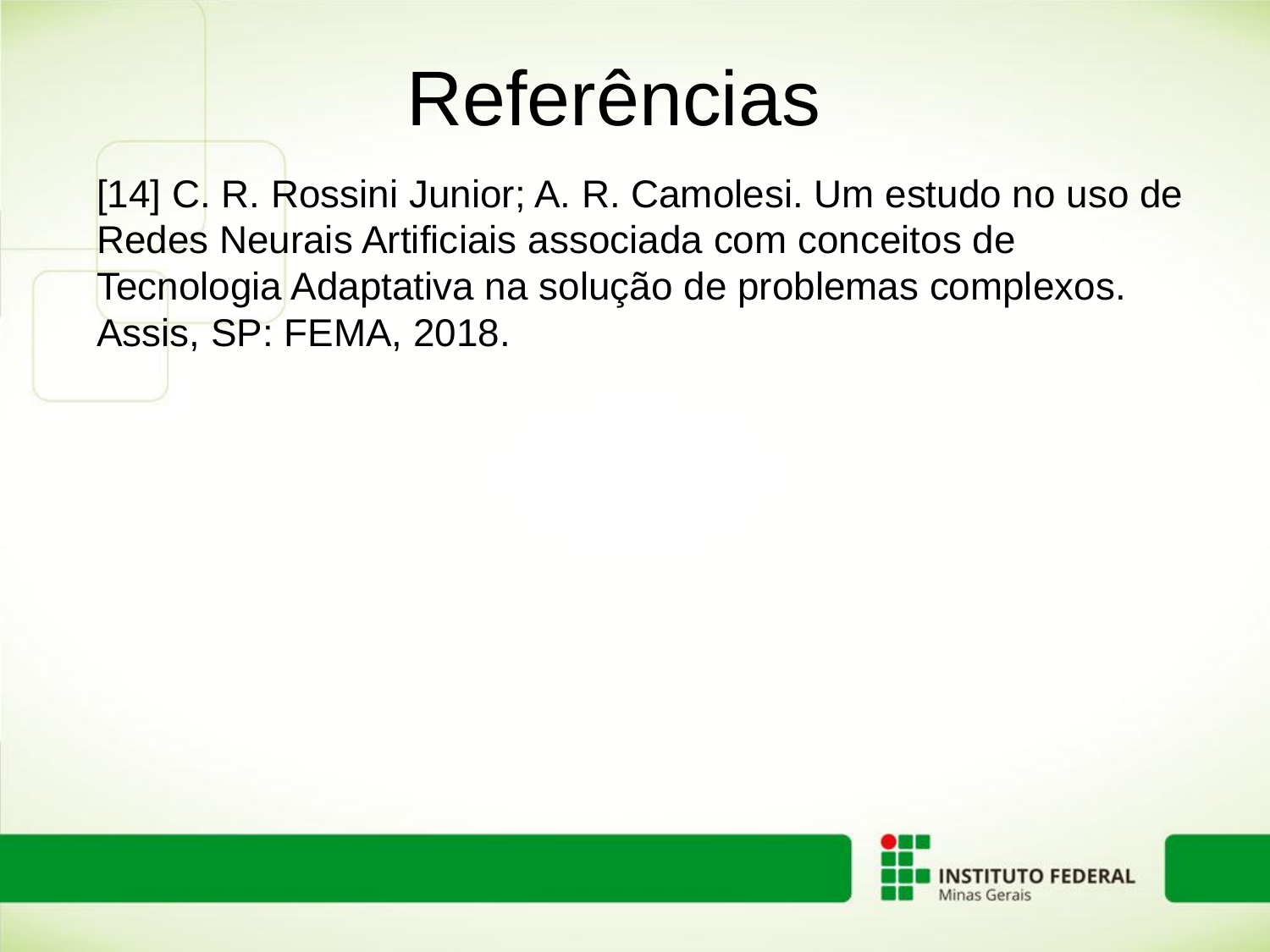

Referências
[14] C. R. Rossini Junior; A. R. Camolesi. Um estudo no uso de Redes Neurais Artificiais associada com conceitos de Tecnologia Adaptativa na solução de problemas complexos. Assis, SP: FEMA, 2018.